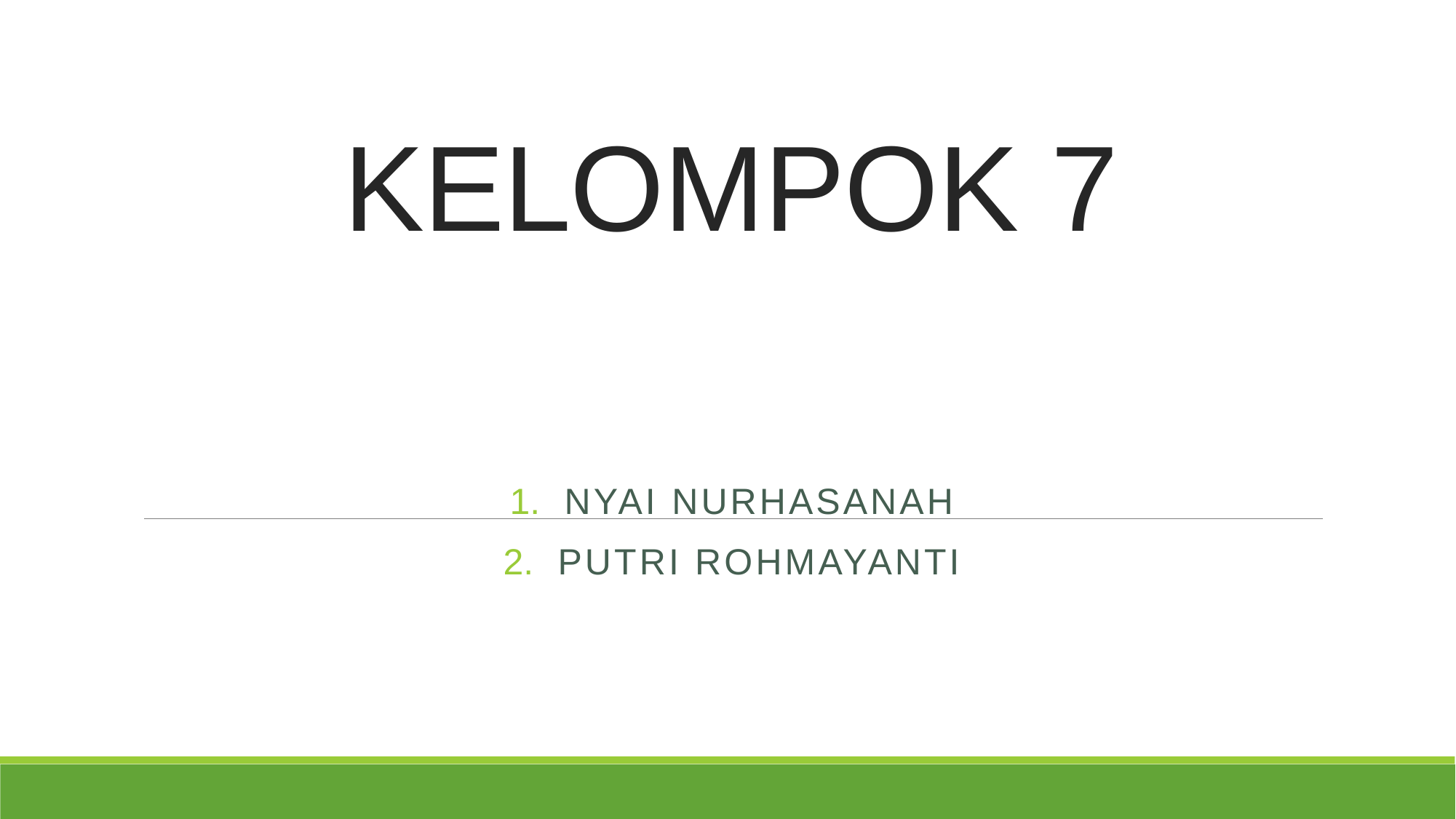

# KELOMPOK 7

Nyai Nurhasanah
Putri rohmayanti